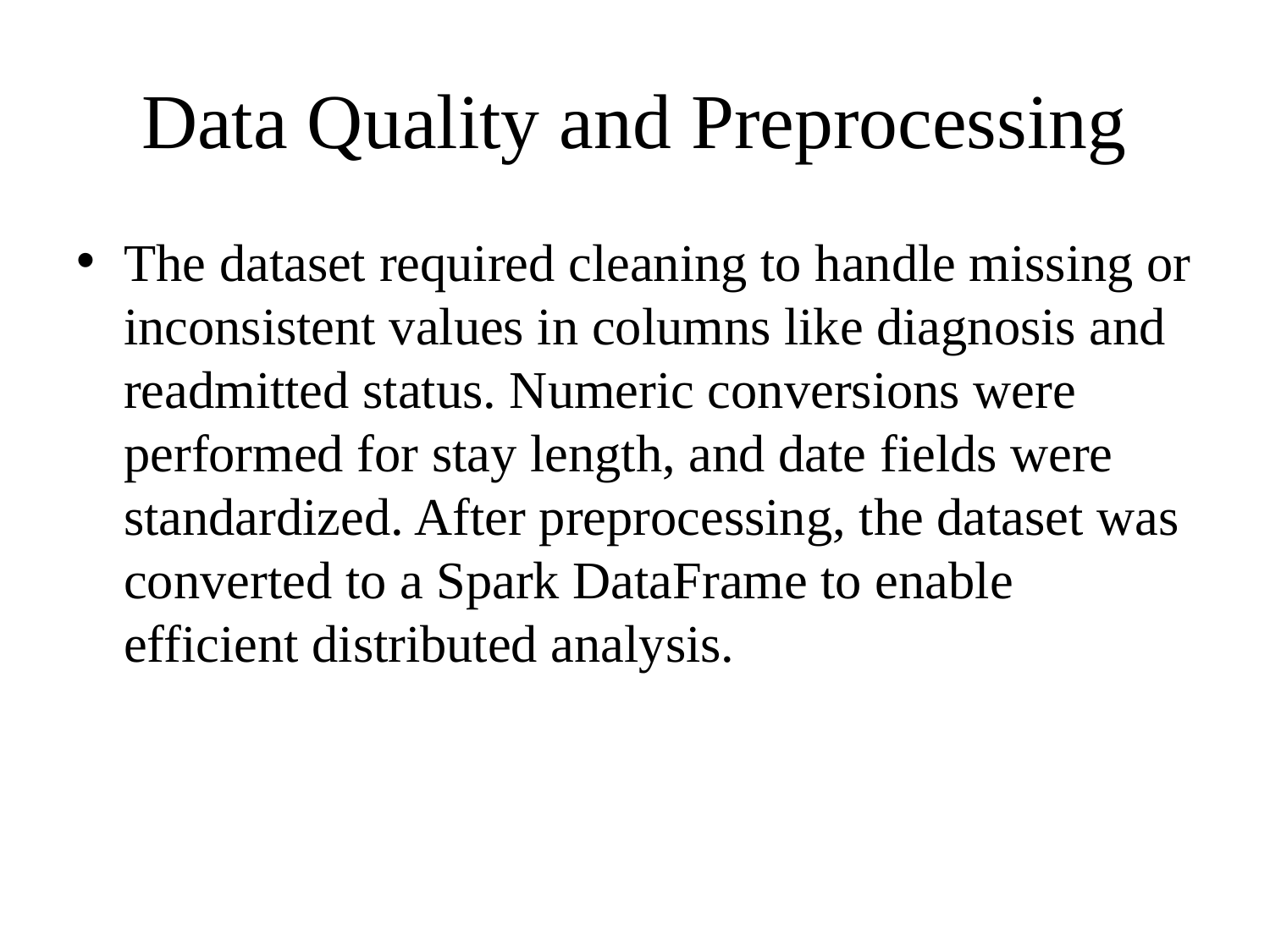

# Data Quality and Preprocessing
The dataset required cleaning to handle missing or inconsistent values in columns like diagnosis and readmitted status. Numeric conversions were performed for stay length, and date fields were standardized. After preprocessing, the dataset was converted to a Spark DataFrame to enable efficient distributed analysis.